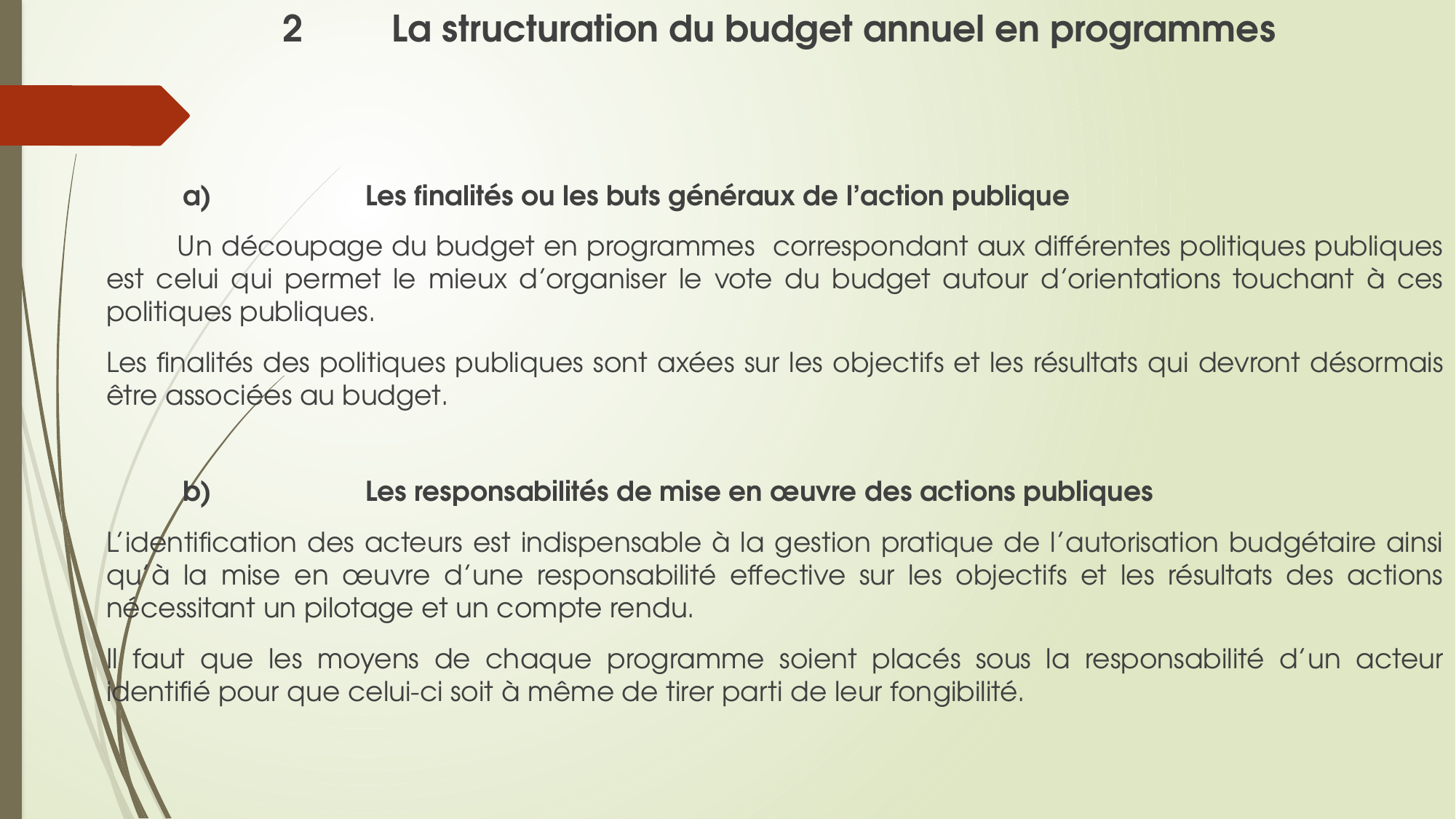

# 2	La structuration du budget annuel en programmes

          a)		Les finalités ou les buts généraux de l’action publique
        Un découpage du budget en programmes  correspondant aux différentes politiques publiques est celui qui permet le mieux d’organiser le vote du budget autour d’orientations touchant à ces politiques publiques.
Les finalités des politiques publiques sont axées sur les objectifs et les résultats qui devront désormais être associées au budget.

          b)		Les responsabilités de mise en œuvre des actions publiques
L’identification des acteurs est indispensable à la gestion pratique de l’autorisation budgétaire ainsi qu’à la mise en œuvre d’une responsabilité effective sur les objectifs et les résultats des actions nécessitant un pilotage et un compte rendu.
Il faut que les moyens de chaque programme soient placés sous la responsabilité d’un acteur identifié pour que celui-ci soit à même de tirer parti de leur fongibilité.